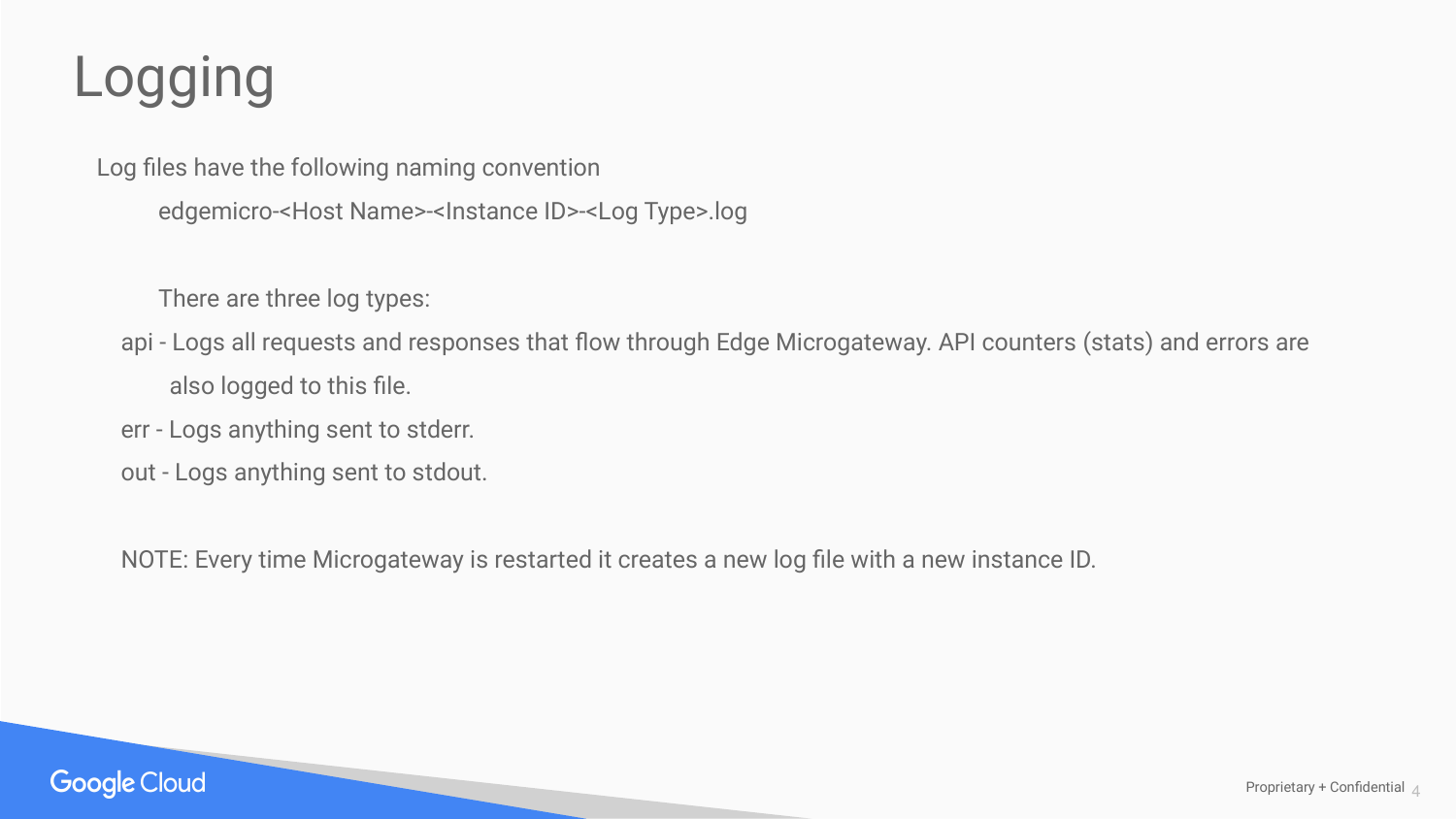

Logging
Log files have the following naming convention
edgemicro-<Host Name>-<Instance ID>-<Log Type>.log

There are three log types:
api - Logs all requests and responses that flow through Edge Microgateway. API counters (stats) and errors are also logged to this file.
err - Logs anything sent to stderr.
out - Logs anything sent to stdout.

NOTE: Every time Microgateway is restarted it creates a new log file with a new instance ID.

4